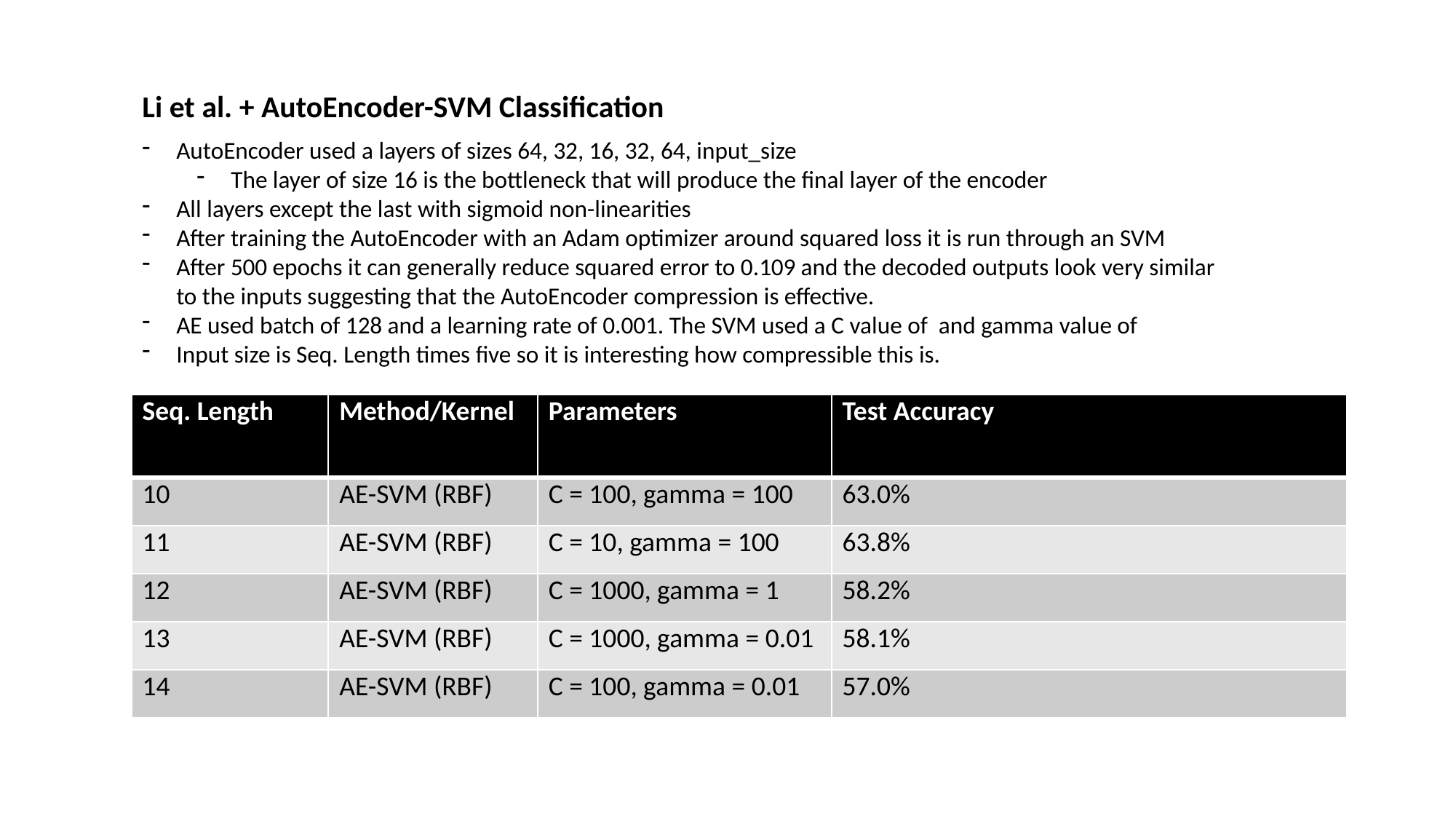

Li et al. + AutoEncoder-SVM Classification
AutoEncoder used a layers of sizes 64, 32, 16, 32, 64, input_size
The layer of size 16 is the bottleneck that will produce the final layer of the encoder
All layers except the last with sigmoid non-linearities
After training the AutoEncoder with an Adam optimizer around squared loss it is run through an SVM
After 500 epochs it can generally reduce squared error to 0.109 and the decoded outputs look very similar to the inputs suggesting that the AutoEncoder compression is effective.
AE used batch of 128 and a learning rate of 0.001. The SVM used a C value of  and gamma value of
Input size is Seq. Length times five so it is interesting how compressible this is.
| Seq. Length | Method/Kernel | Parameters | Test Accuracy |
| --- | --- | --- | --- |
| 10 | AE-SVM (RBF) | C = 100, gamma = 100 | 63.0% |
| 11 | AE-SVM (RBF) | C = 10, gamma = 100 | 63.8% |
| 12 | AE-SVM (RBF) | C = 1000, gamma = 1 | 58.2% |
| 13 | AE-SVM (RBF) | C = 1000, gamma = 0.01 | 58.1% |
| 14 | AE-SVM (RBF) | C = 100, gamma = 0.01 | 57.0% |